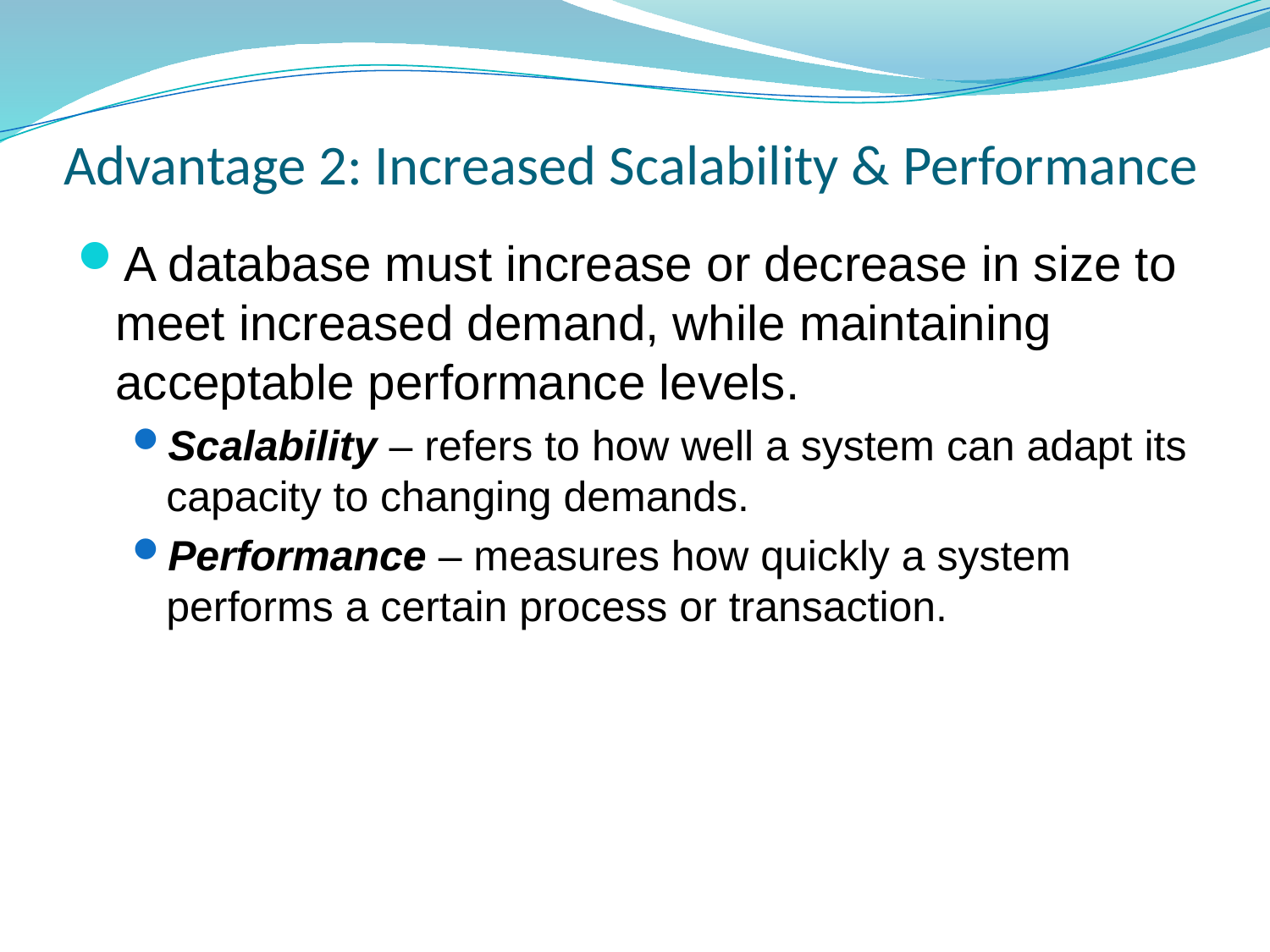

# Advantage 2: Increased Scalability & Performance
A database must increase or decrease in size to meet increased demand, while maintaining acceptable performance levels.
Scalability – refers to how well a system can adapt its capacity to changing demands.
Performance – measures how quickly a system performs a certain process or transaction.